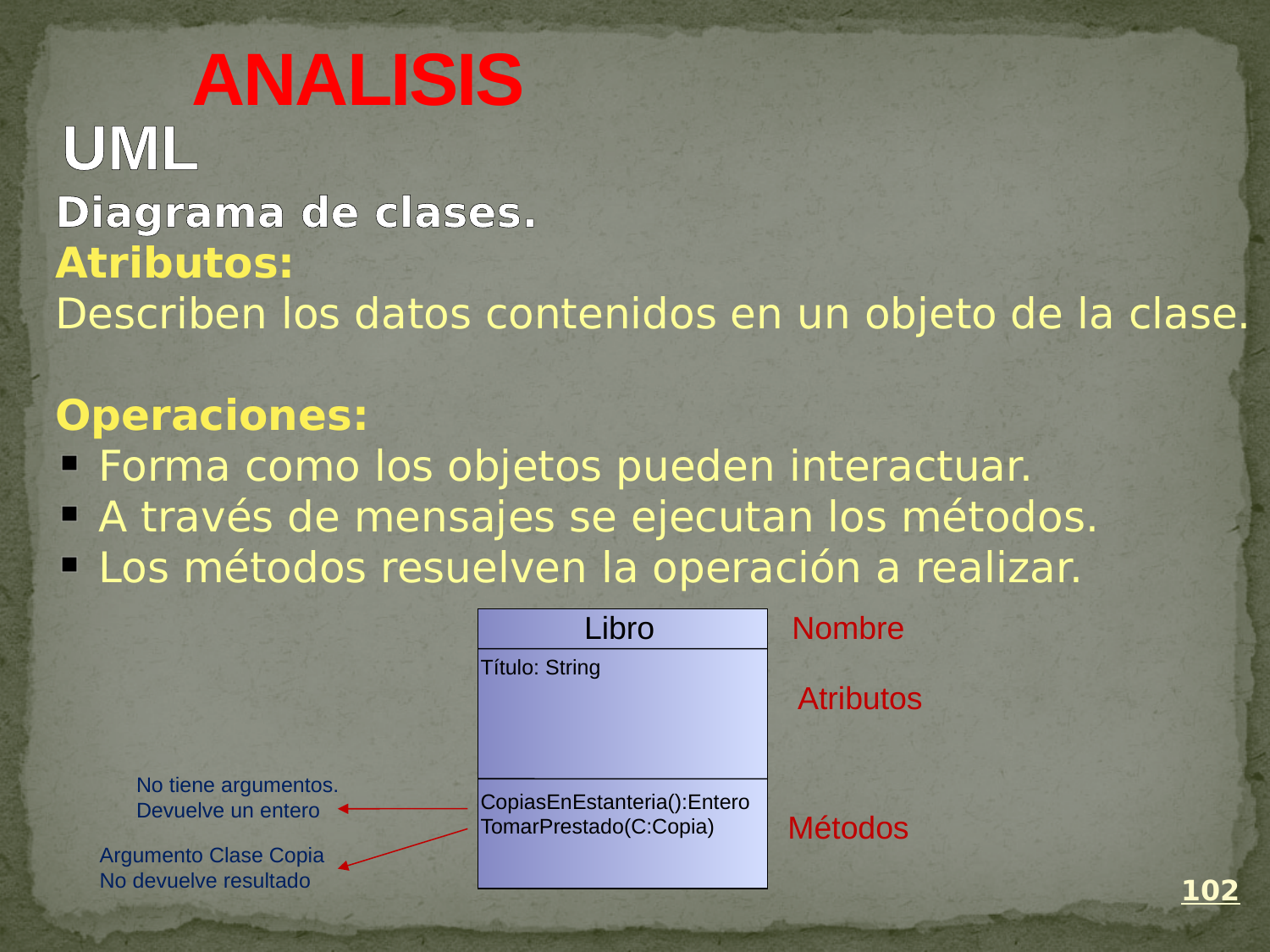

ANALISIS
UML
Diagrama de clases.
Atributos:
Describen los datos contenidos en un objeto de la clase.

Operaciones:
 Forma como los objetos pueden interactuar.
 A través de mensajes se ejecutan los métodos.
 Los métodos resuelven la operación a realizar.
Libro
Nombre

Título: String

Atributos
No tiene argumentos.
Devuelve un entero

CopiasEnEstanteria():Entero
TomarPrestado(C:Copia)
Métodos

Argumento Clase Copia
No devuelve resultado
102